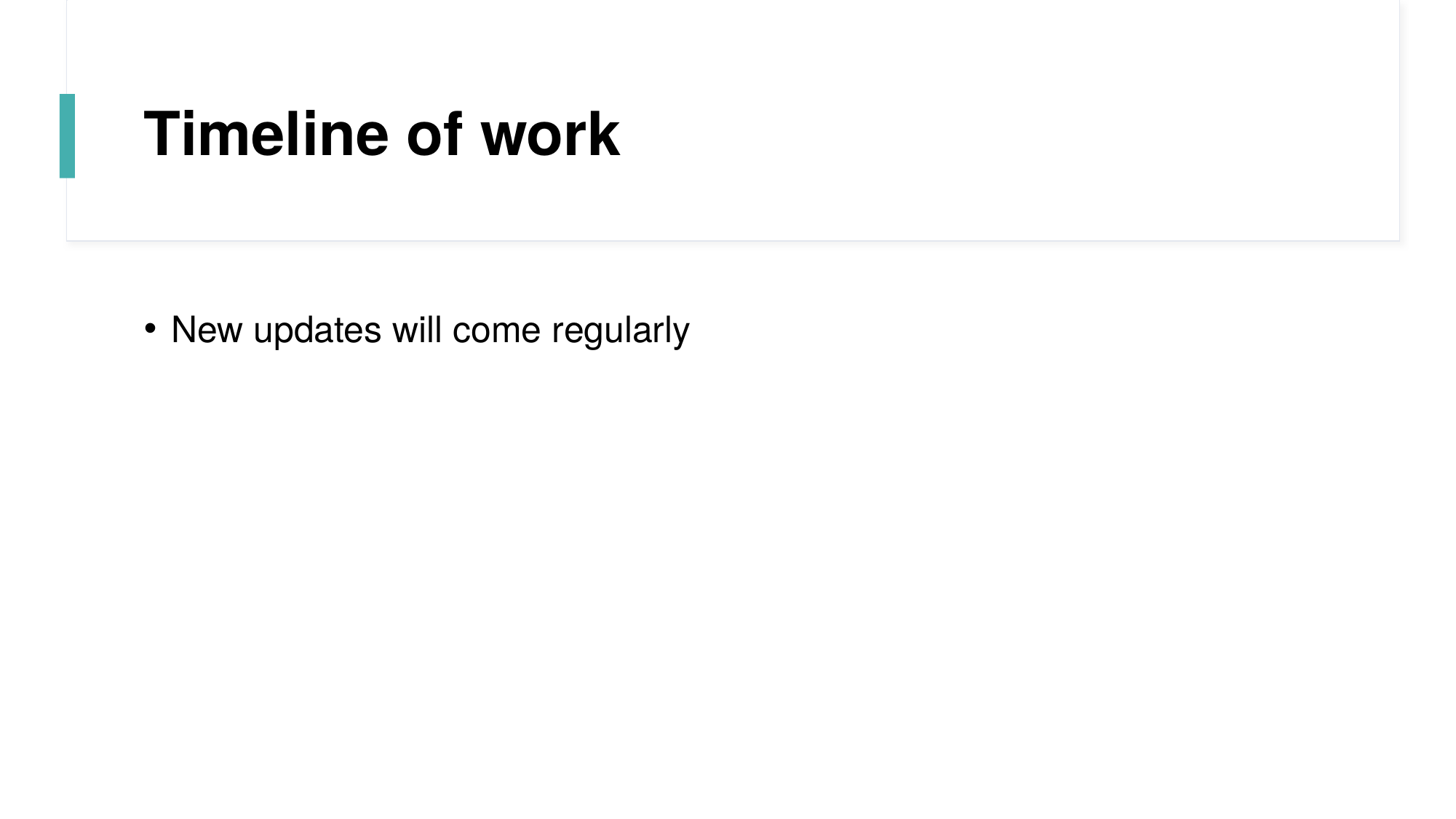

# Timeline of work
New updates will come regularly